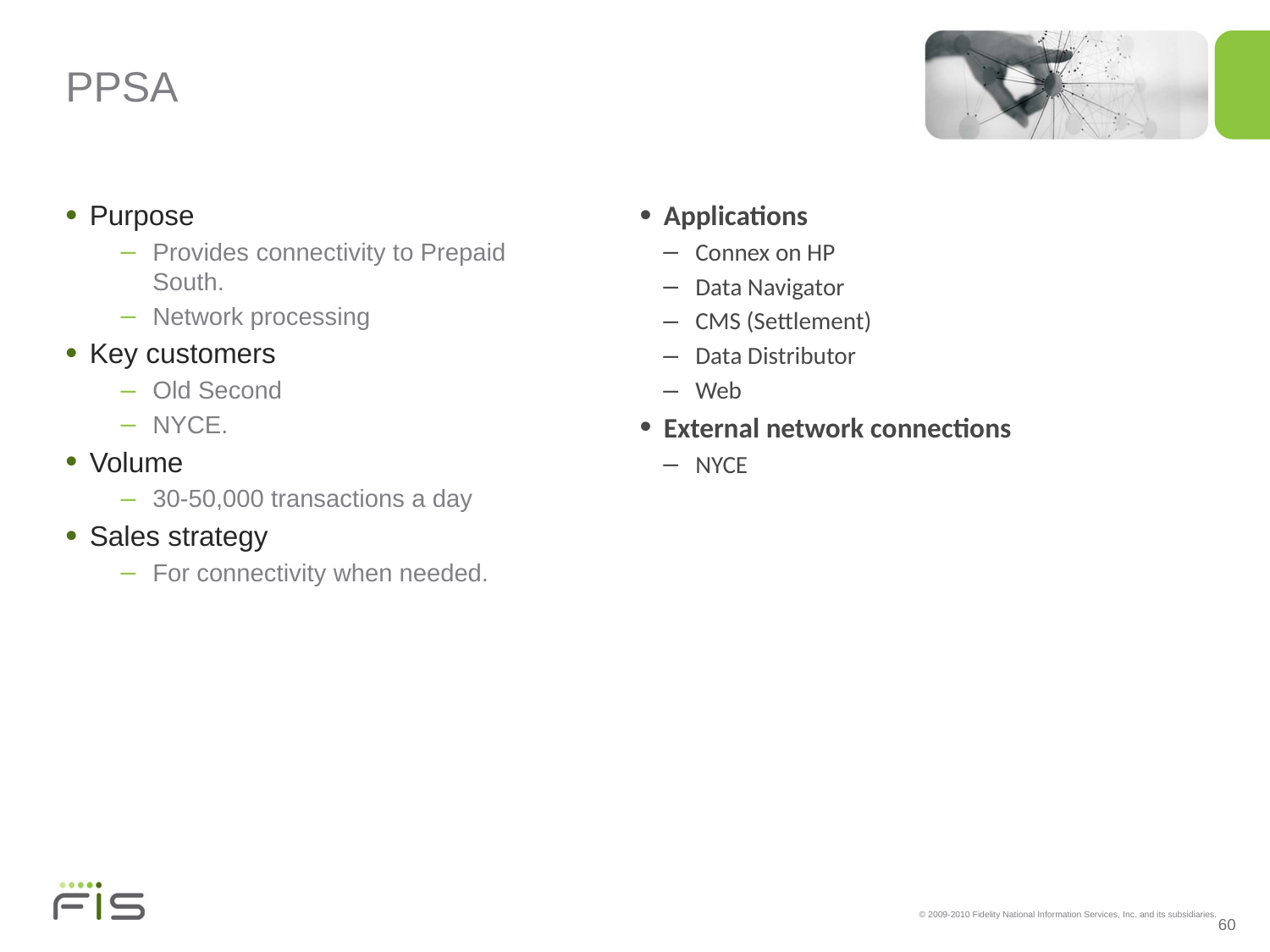

# PPSA
Purpose
Provides connectivity to Prepaid South.
Network processing
Key customers
Old Second
NYCE.
Volume
30-50,000 transactions a day
Sales strategy
For connectivity when needed.
Applications
Connex on HP
Data Navigator
CMS (Settlement)
Data Distributor
Web
External network connections
NYCE

60